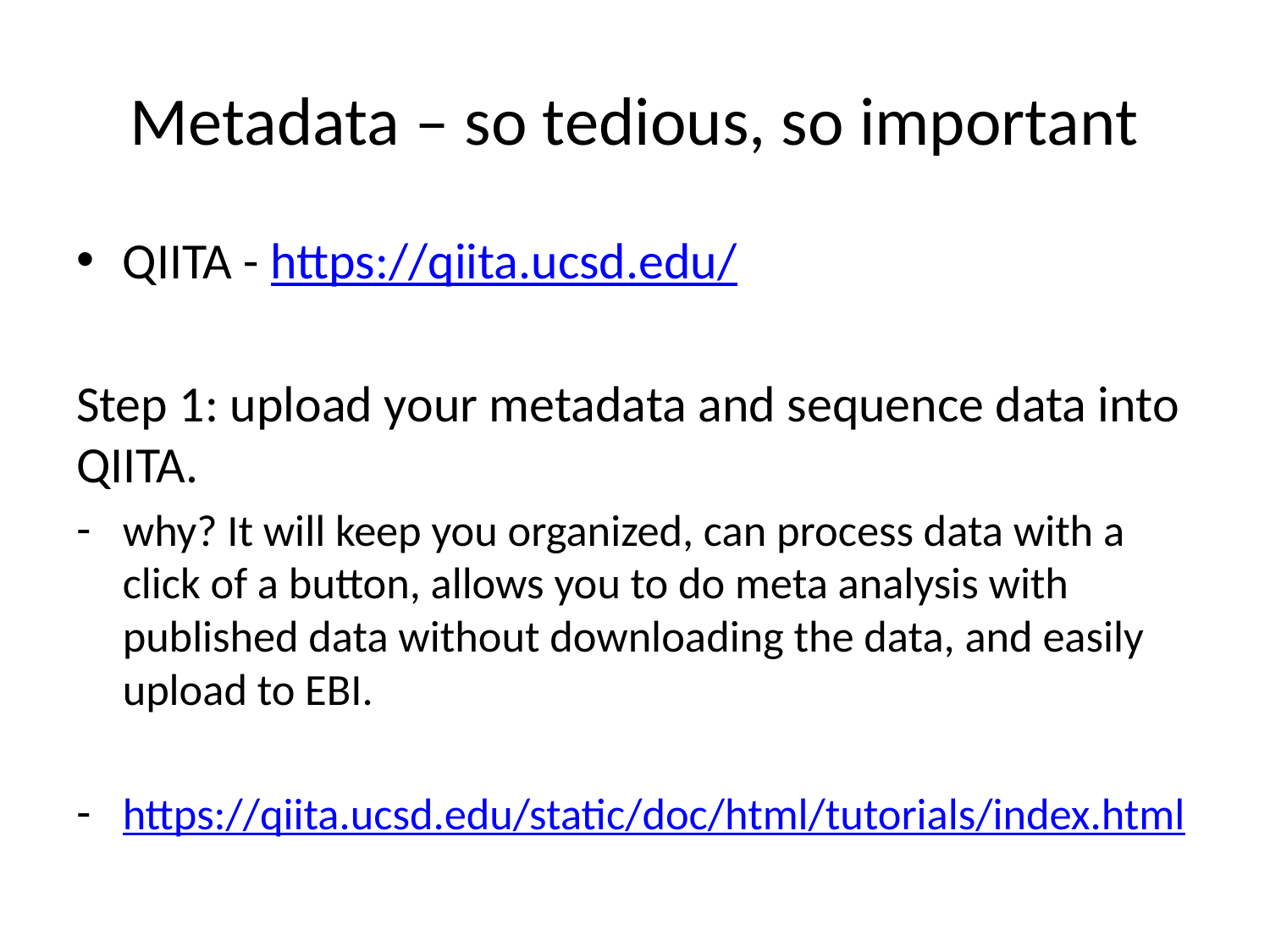

# Metadata – so tedious, so important
QIITA - https://qiita.ucsd.edu/

Step 1: upload your metadata and sequence data into QIITA.
why? It will keep you organized, can process data with a click of a button, allows you to do meta analysis with published data without downloading the data, and easily upload to EBI.

https://qiita.ucsd.edu/static/doc/html/tutorials/index.html